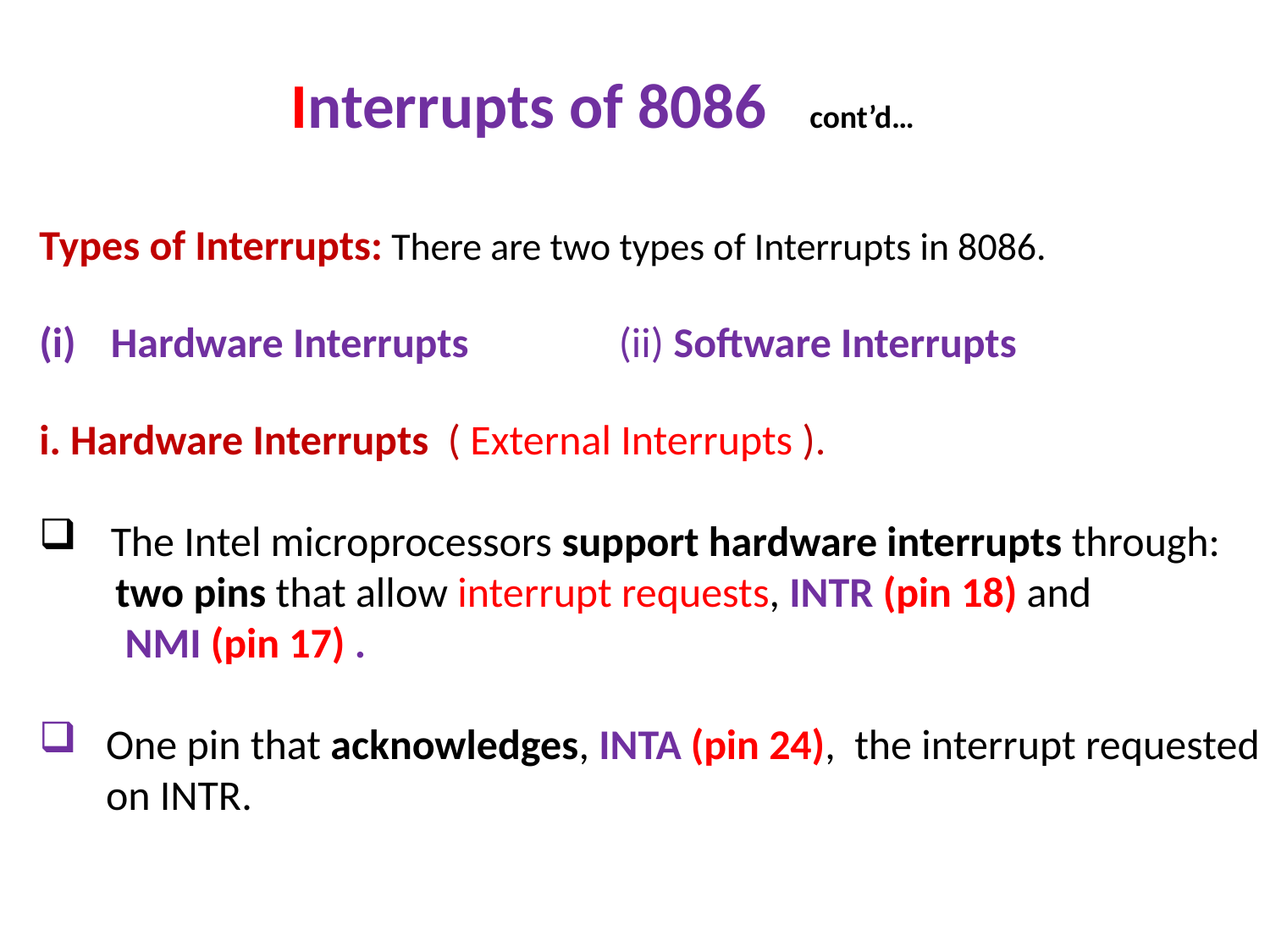

Interrupts of 8086   cont’d…
Types of Interrupts: There are two types of Interrupts in 8086.

Hardware Interrupts  		(ii) Software Interrupts

i. Hardware Interrupts  ( External Interrupts ).

The Intel microprocessors support hardware interrupts through:
        two pins that allow interrupt requests, INTR (pin 18) and
         NMI (pin 17) .

   One pin that acknowledges, INTA (pin 24),  the interrupt requested
       on INTR.